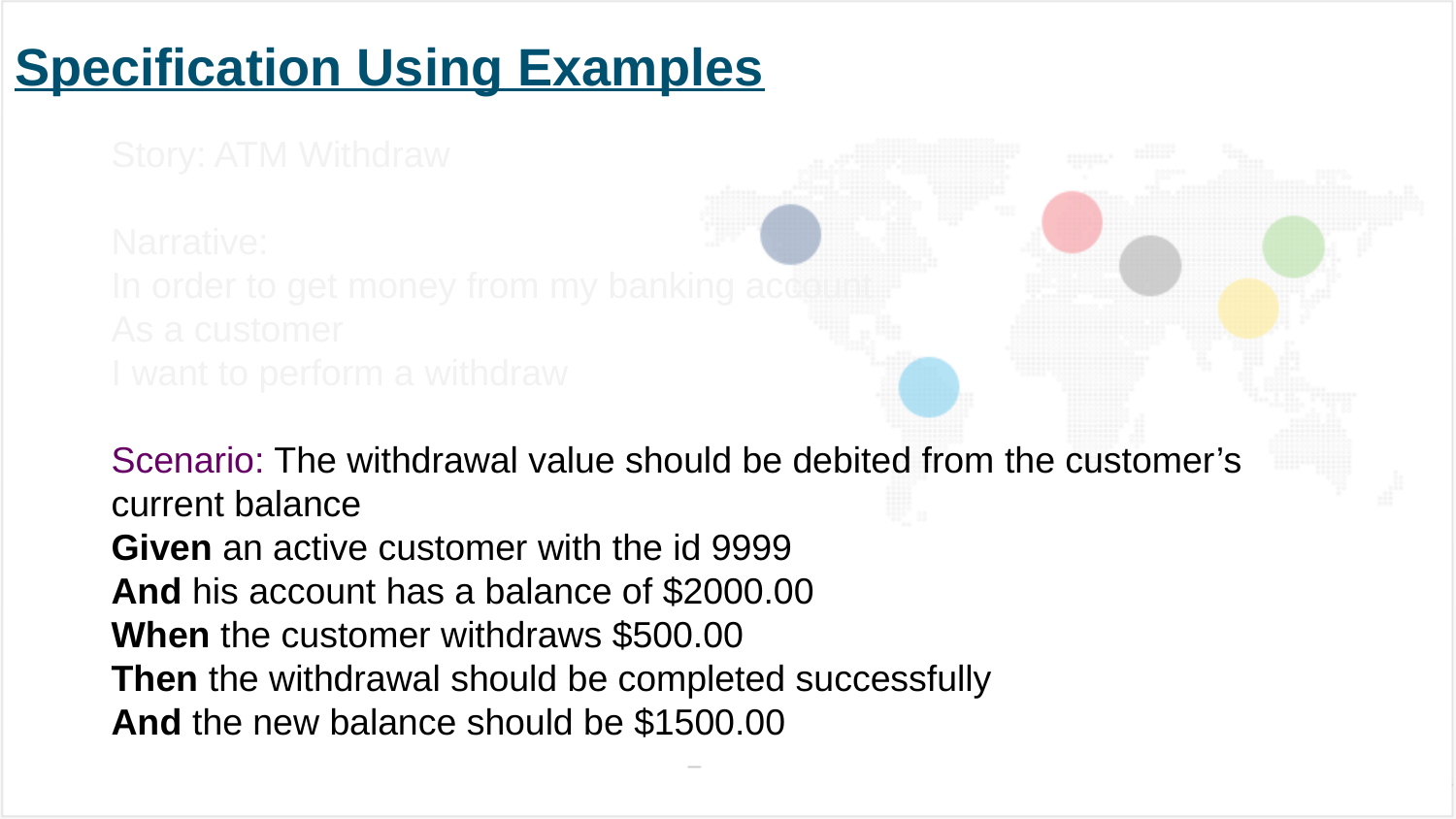

# Specification Using Examples
Story: ATM Withdraw

Narrative:
In order to get money from my banking account
As a customer
I want to perform a withdraw

Scenario: The withdrawal value should be debited from the customer’s current balance
Given an active customer with the id 9999
And his account has a balance of $2000.00
When the customer withdraws $500.00
Then the withdrawal should be completed successfully
And the new balance should be $1500.00